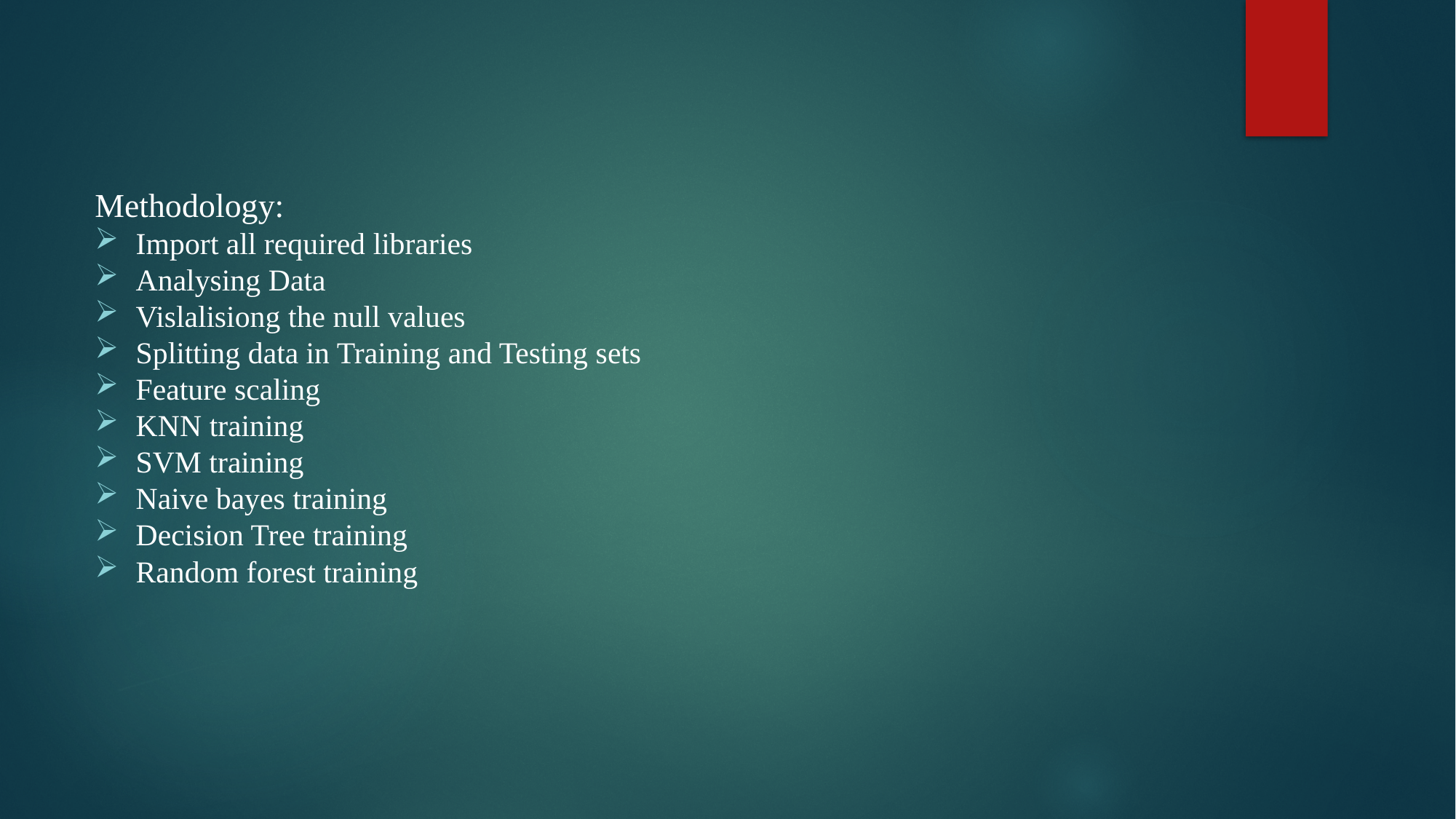

Methodology:
Import all required libraries
Analysing Data
Vislalisiong the null values
Splitting data in Training and Testing sets
Feature scaling
KNN training
SVM training
Naive bayes training
Decision Tree training
Random forest training